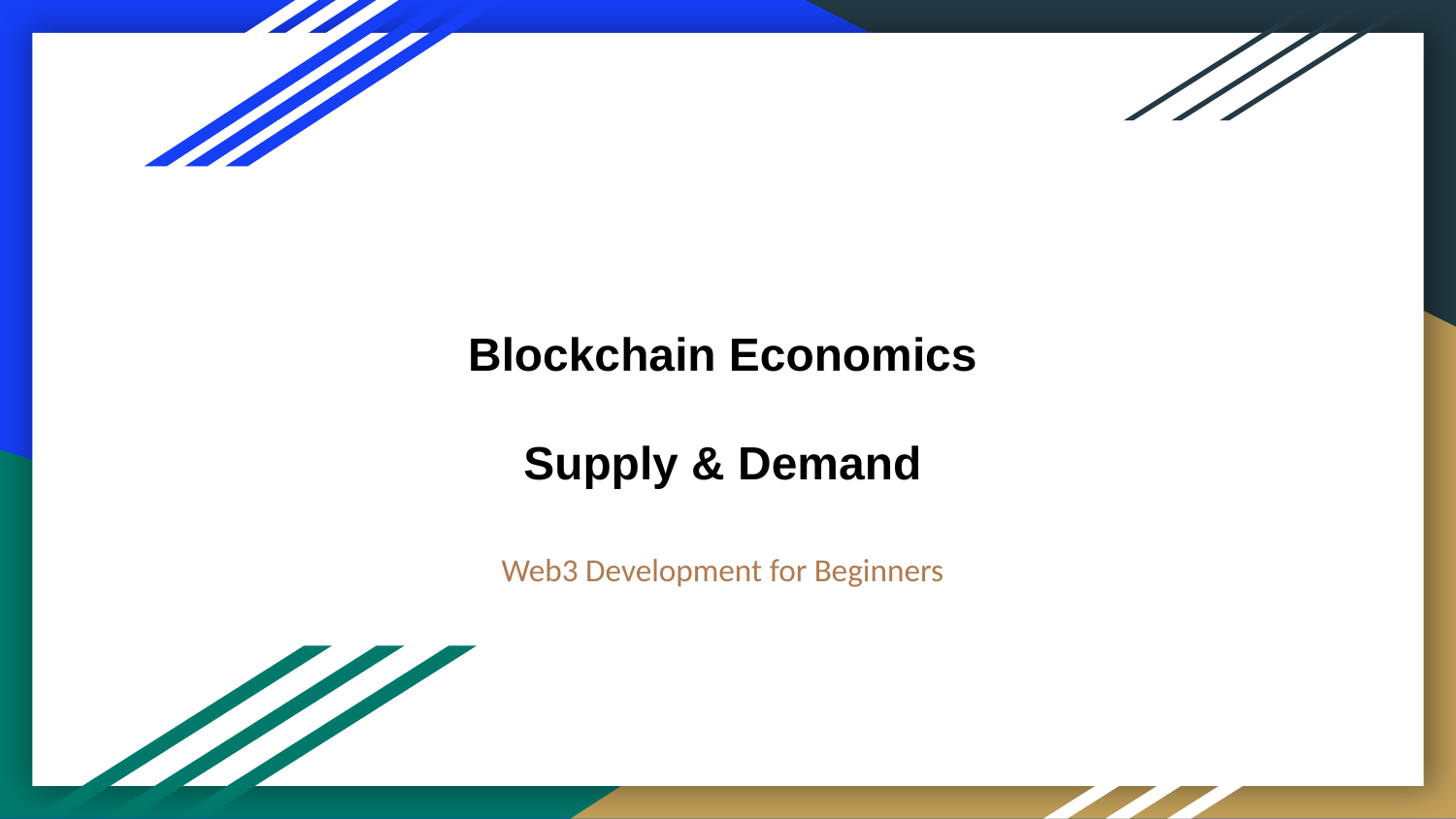

# Blockchain Economics
Supply & Demand
Web3 Development for Beginners